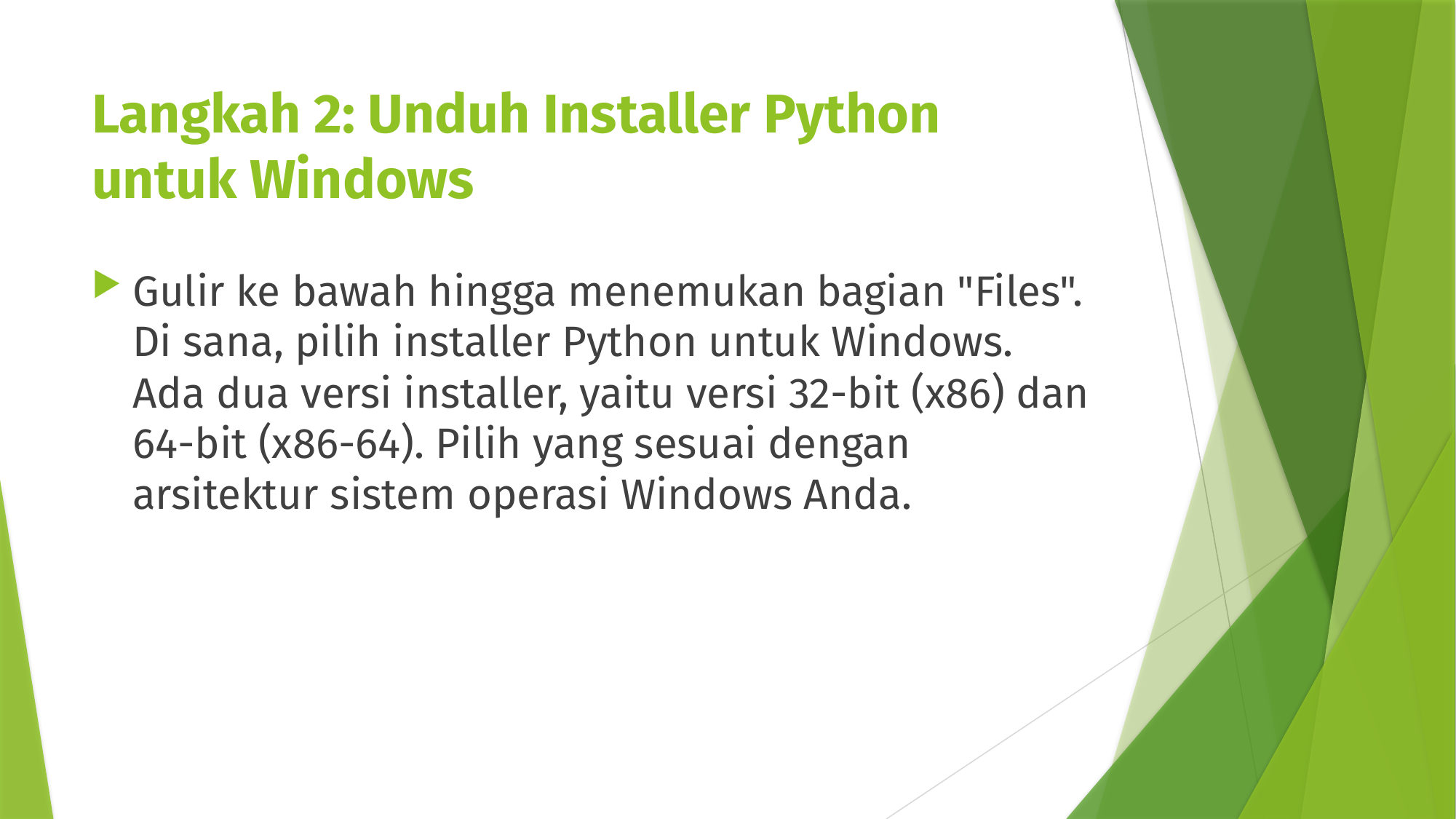

# Langkah 2: Unduh Installer Python untuk Windows
Gulir ke bawah hingga menemukan bagian "Files". Di sana, pilih installer Python untuk Windows. Ada dua versi installer, yaitu versi 32-bit (x86) dan 64-bit (x86-64). Pilih yang sesuai dengan arsitektur sistem operasi Windows Anda.